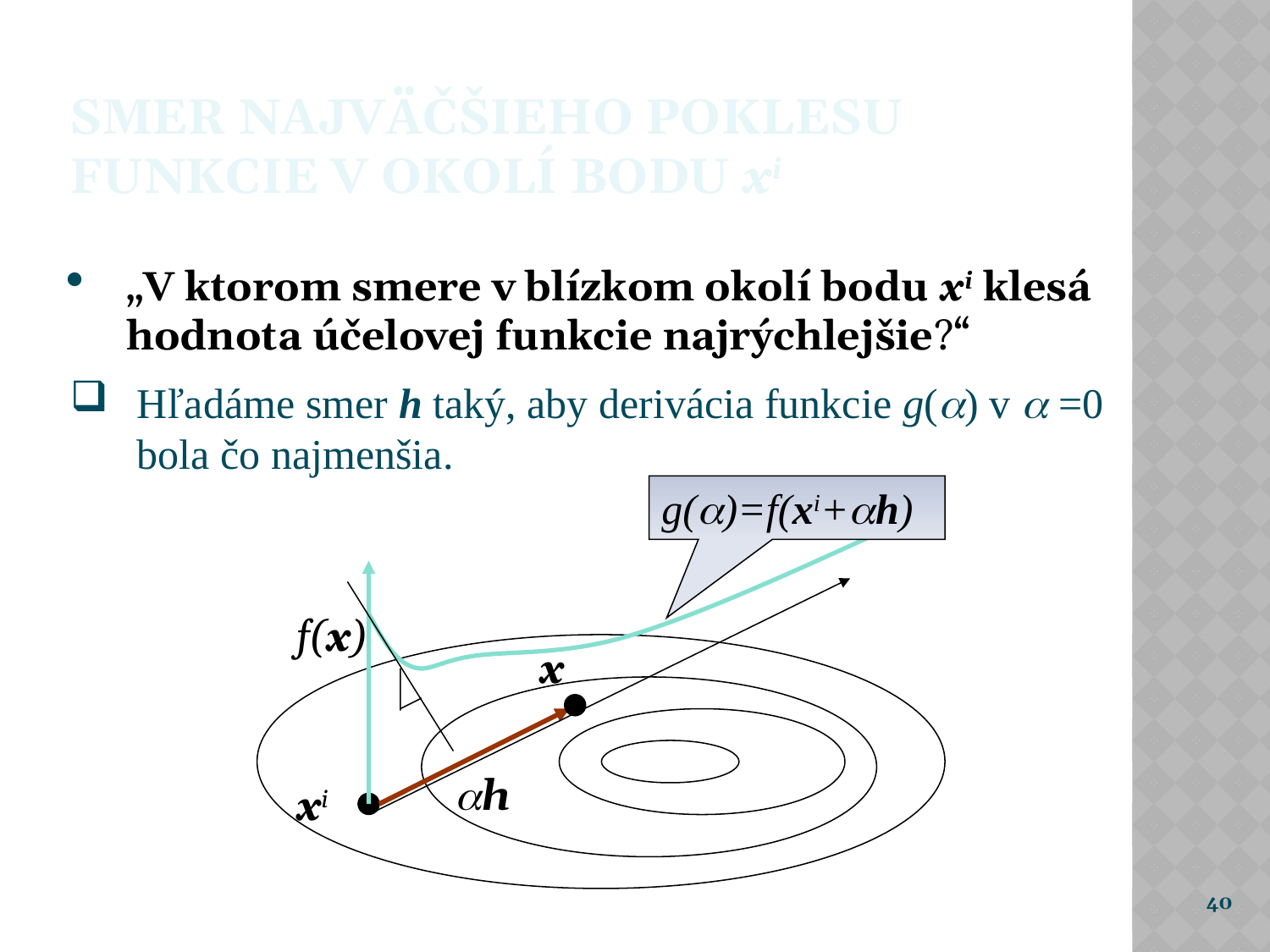

Smer najväčšieho poklesu funkcie v okolí bodu xi
„V ktorom smere v blízkom okolí bodu xi klesá hodnota účelovej funkcie najrýchlejšie?“
Hľadáme smer h taký, aby derivácia funkcie g(α) v α =0 bola čo najmenšia.
g(α)=f(xi+αh)

f(x)

x

αh

xi

40